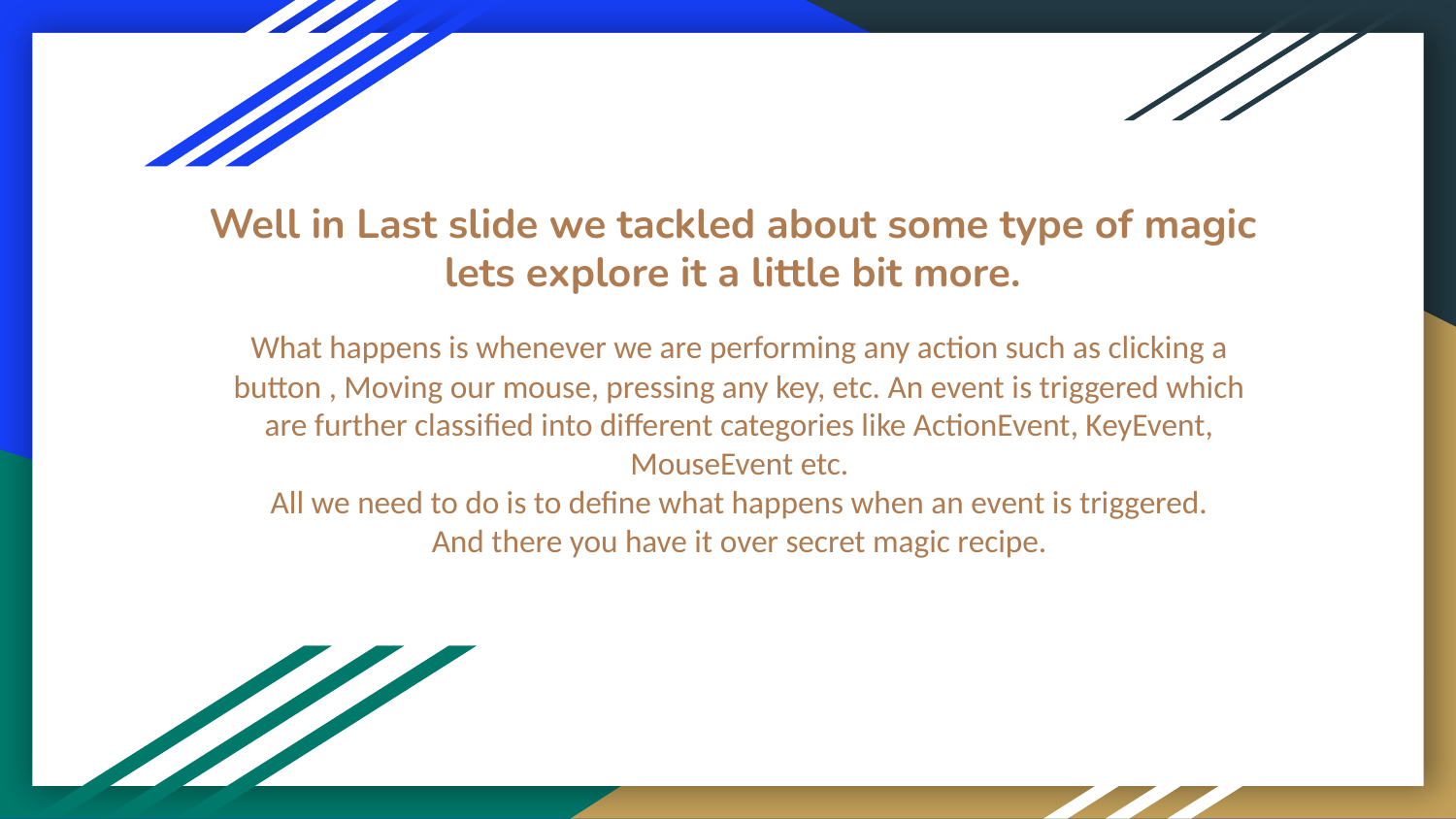

# Well in Last slide we tackled about some type of magic lets explore it a little bit more.
What happens is whenever we are performing any action such as clicking a button , Moving our mouse, pressing any key, etc. An event is triggered which are further classified into different categories like ActionEvent, KeyEvent, MouseEvent etc.
All we need to do is to define what happens when an event is triggered.
And there you have it over secret magic recipe.